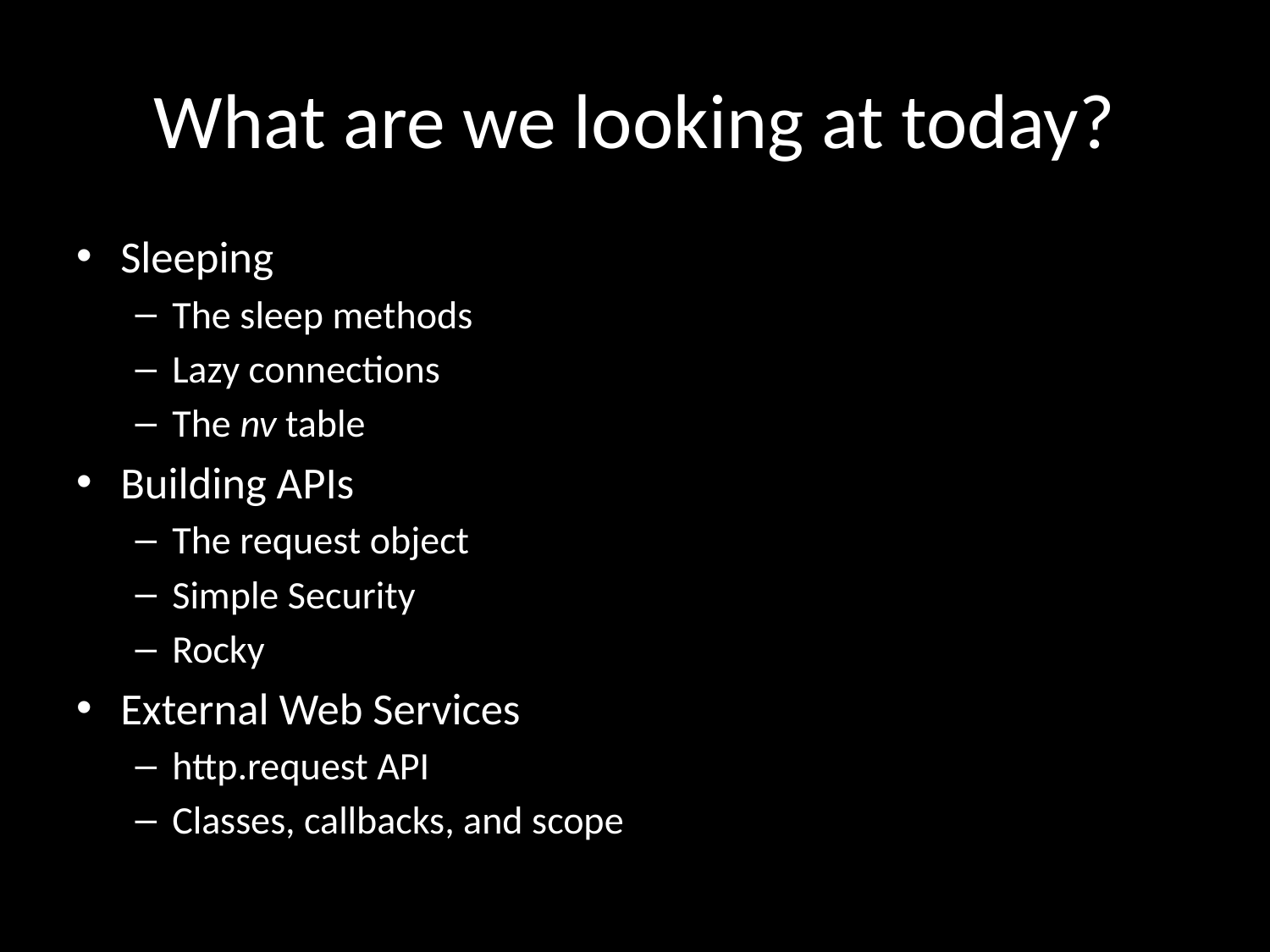

# What are we looking at today?
Sleeping
The sleep methods
Lazy connections
The nv table
Building APIs
The request object
Simple Security
Rocky
External Web Services
http.request API
Classes, callbacks, and scope